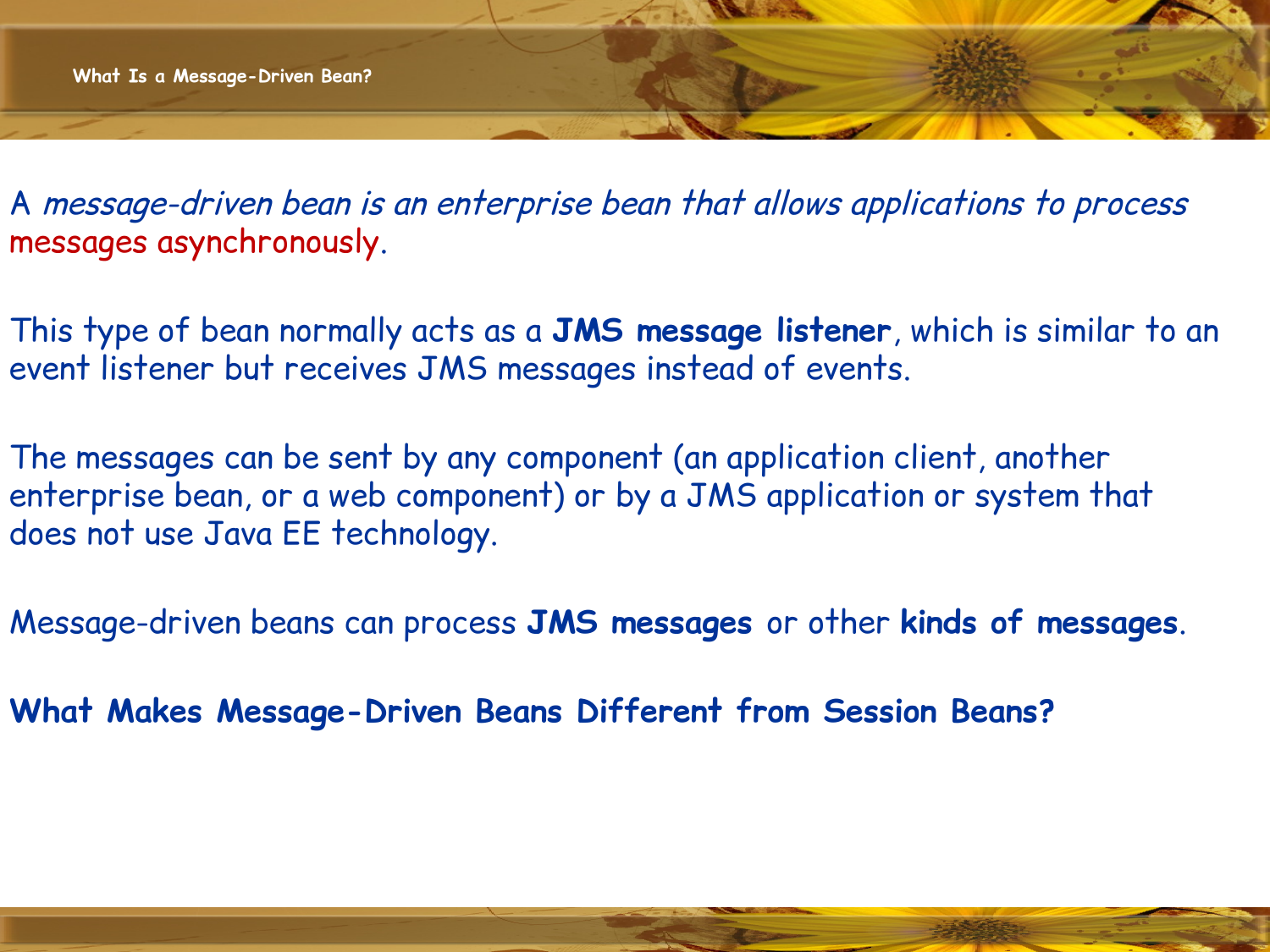

# What Is a Message-Driven Bean?
A message-driven bean is an enterprise bean that allows applications to process messages asynchronously.

This type of bean normally acts as a JMS message listener, which is similar to an event listener but receives JMS messages instead of events.

The messages can be sent by any component (an application client, another enterprise bean, or a web component) or by a JMS application or system that does not use Java EE technology.

Message-driven beans can process JMS messages or other kinds of messages.

What Makes Message-Driven Beans Different from Session Beans?